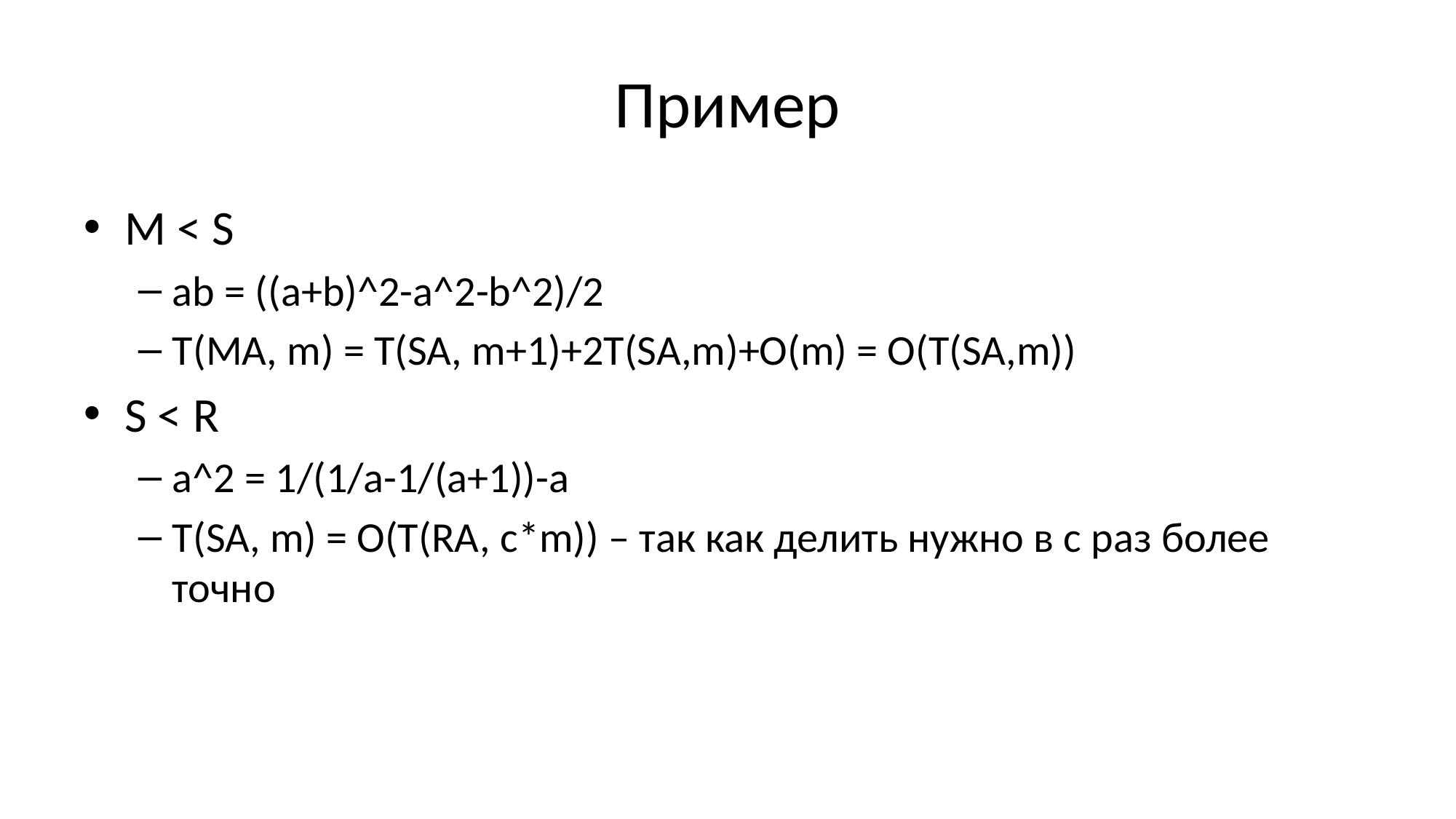

# Пример
M < S
ab = ((a+b)^2-a^2-b^2)/2
T(MA, m) = T(SA, m+1)+2T(SA,m)+O(m) = O(T(SA,m))
S < R
a^2 = 1/(1/a-1/(a+1))-a
T(SA, m) = O(T(RA, с*m)) – так как делить нужно в с раз более точно